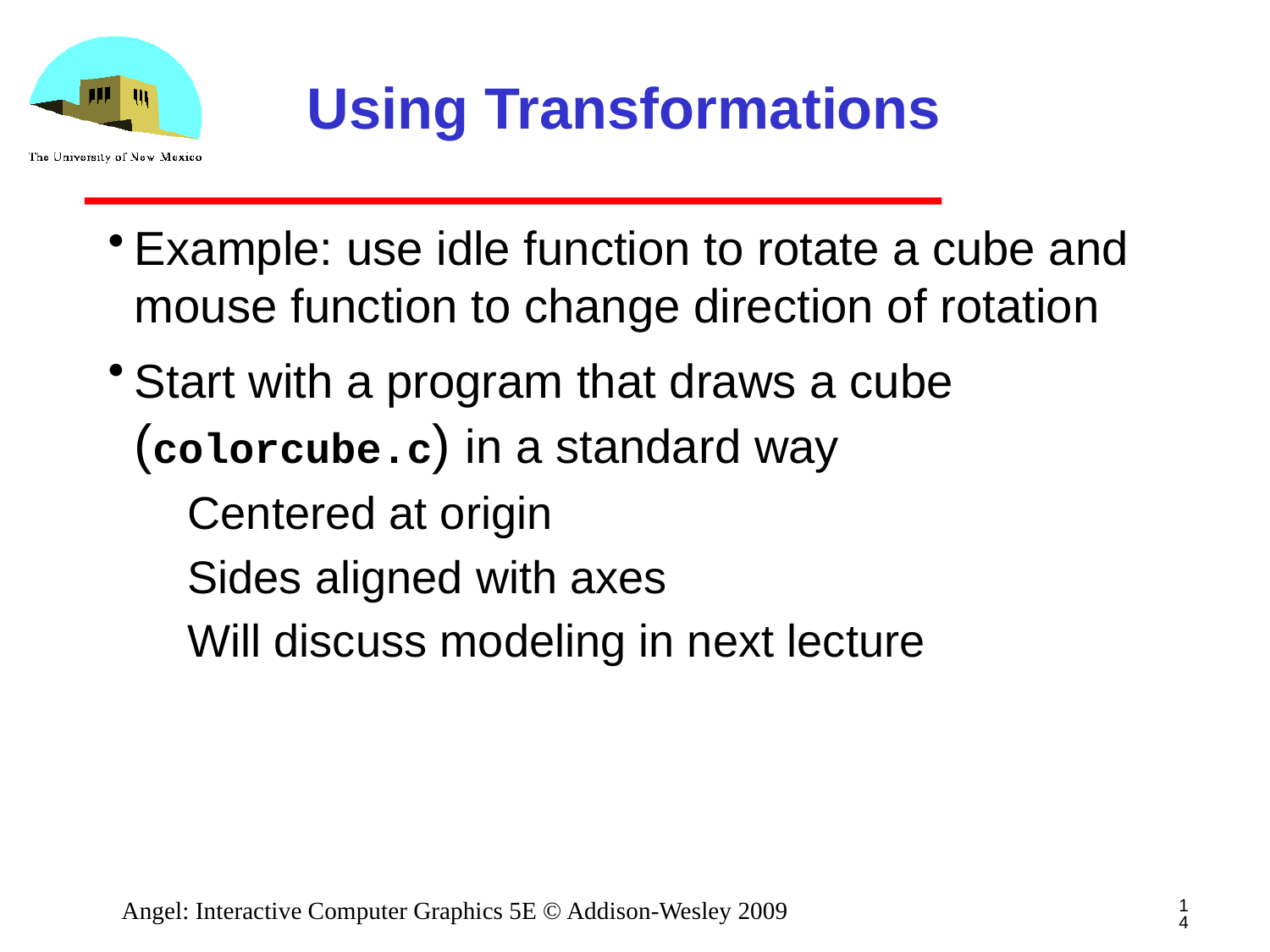

# Using Transformations
Example: use idle function to rotate a cube and mouse function to change direction of rotation
Start with a program that draws a cube (colorcube.c) in a standard way
Centered at origin
Sides aligned with axes
Will discuss modeling in next lecture
14
Angel: Interactive Computer Graphics 5E © Addison-Wesley 2009